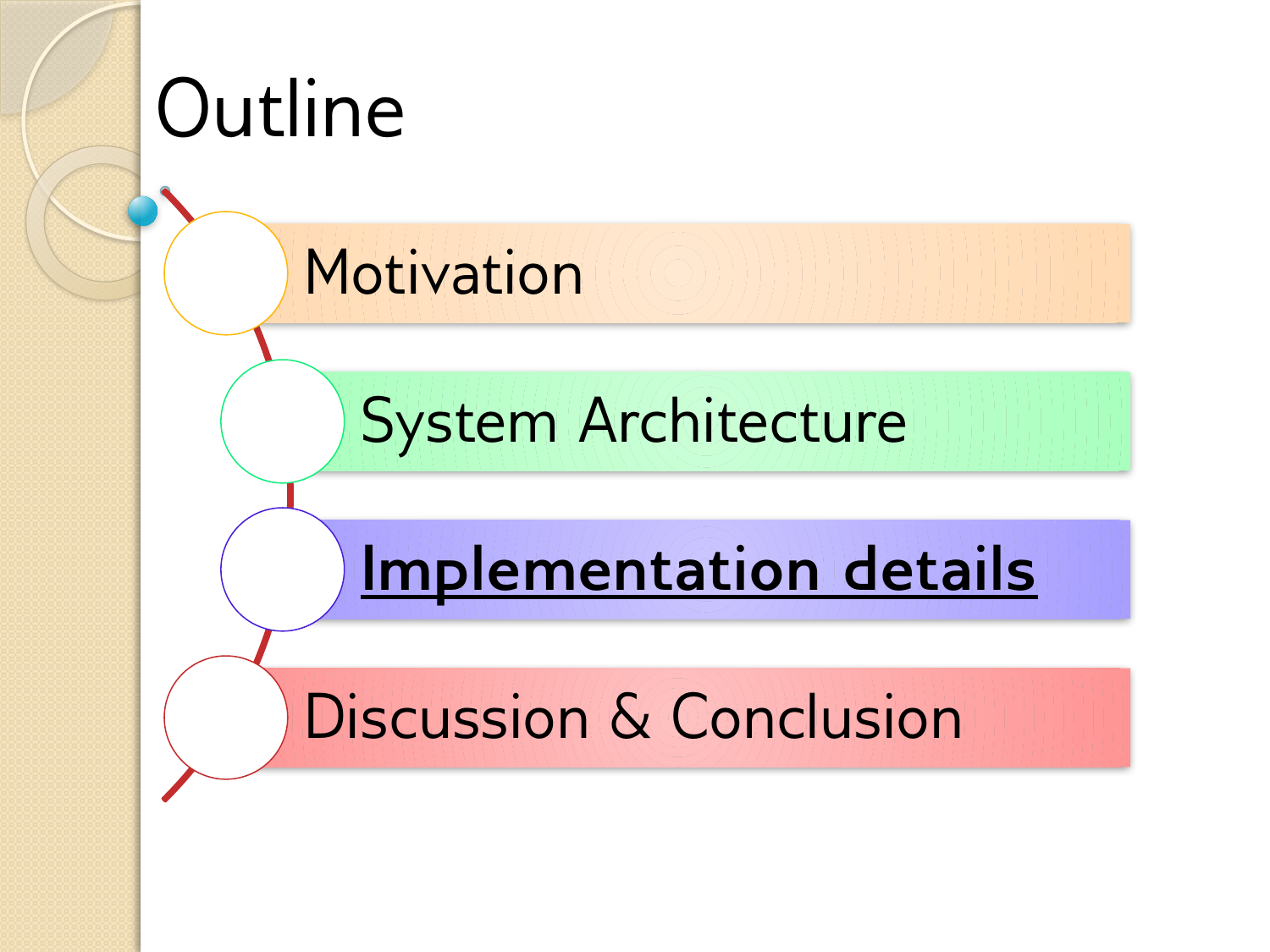

Outline
Motivation
System Architecture
Implementation details
Discussion & Conclusion